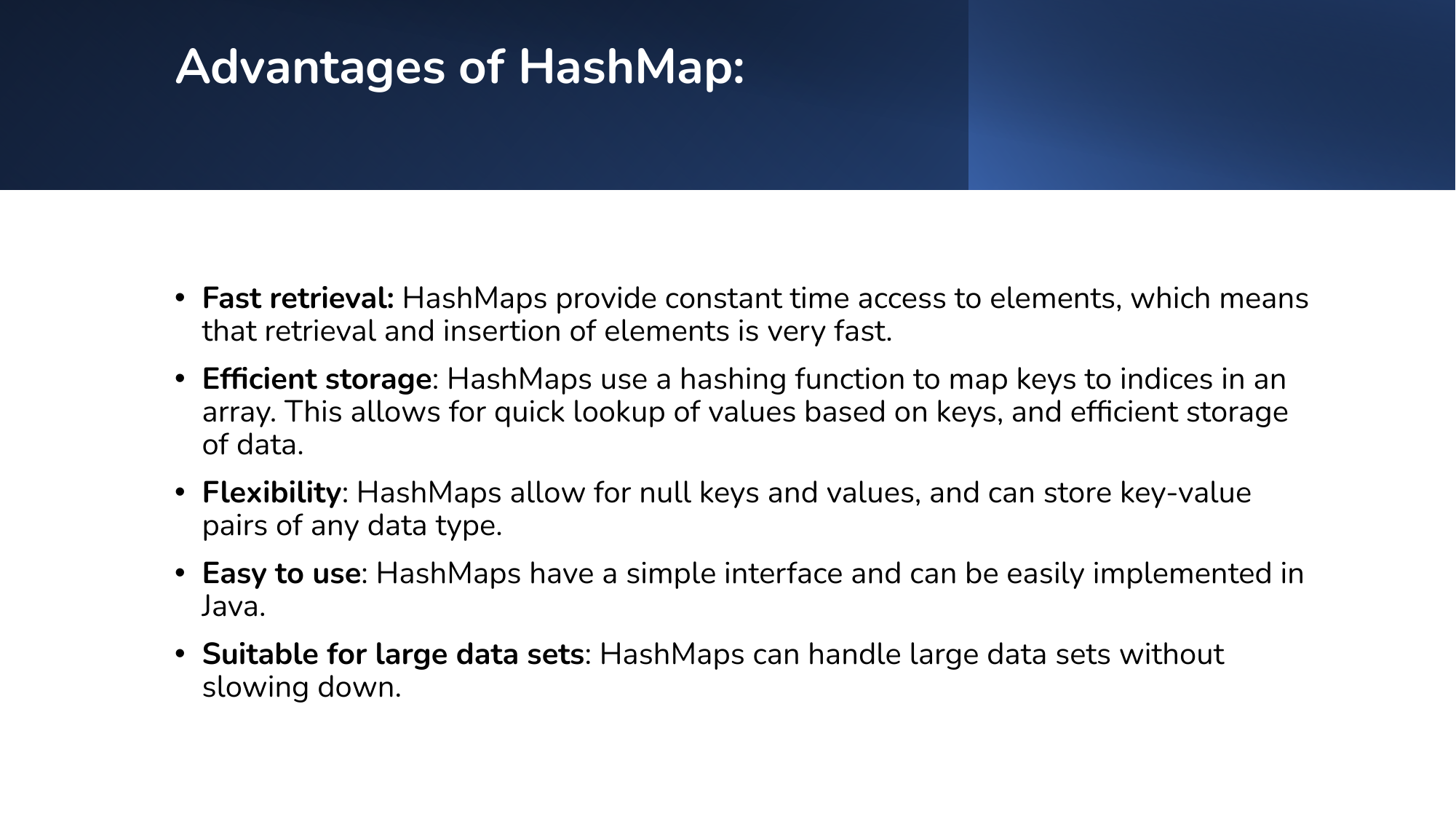

# Advantages of HashMap:
Fast retrieval: HashMaps provide constant time access to elements, which means that retrieval and insertion of elements is very fast.
Efficient storage: HashMaps use a hashing function to map keys to indices in an array. This allows for quick lookup of values based on keys, and efficient storage of data.
Flexibility: HashMaps allow for null keys and values, and can store key-value pairs of any data type.
Easy to use: HashMaps have a simple interface and can be easily implemented in Java.
Suitable for large data sets: HashMaps can handle large data sets without slowing down.